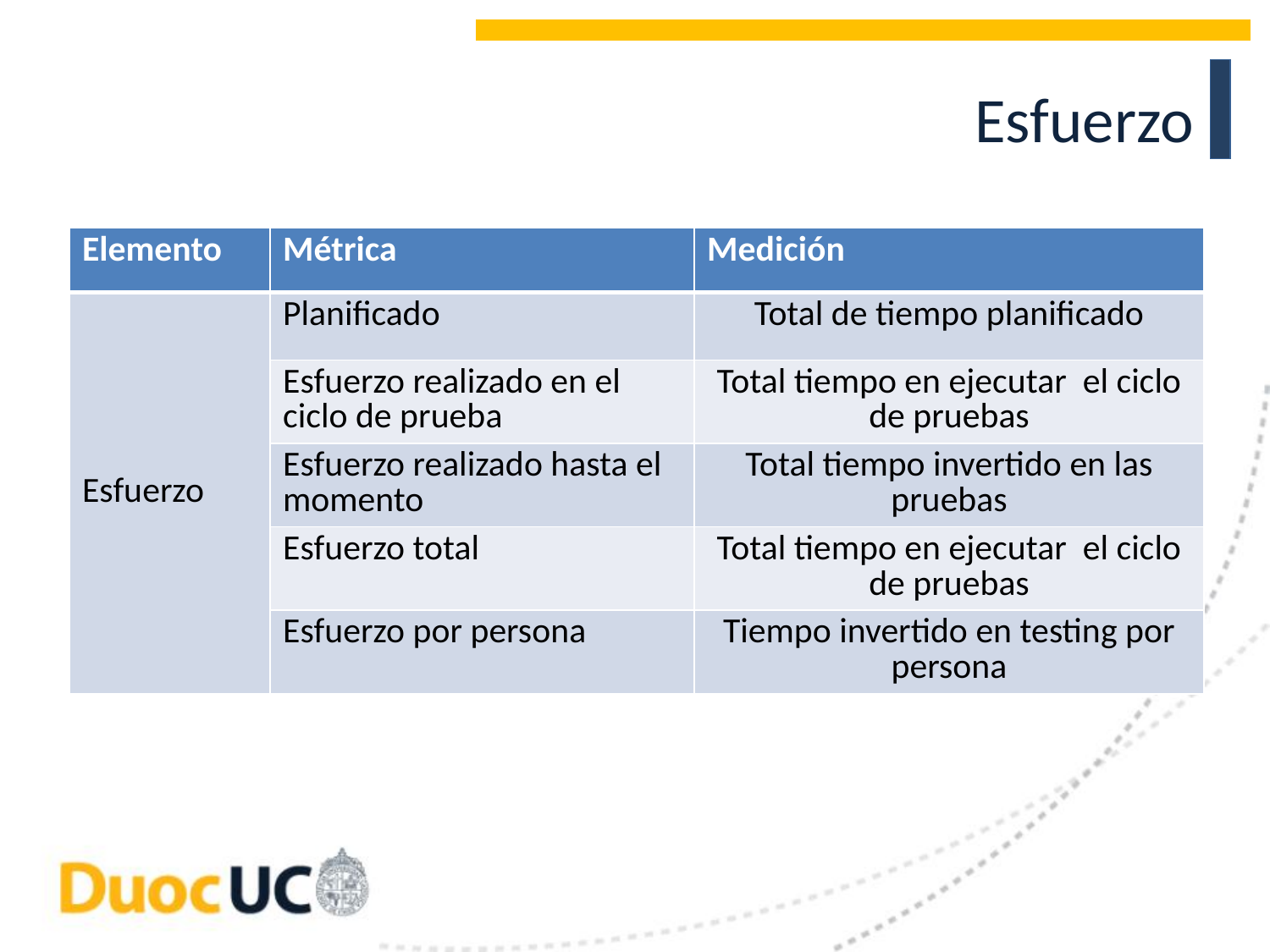

# Esfuerzo
| Elemento | Métrica | Medición |
| --- | --- | --- |
| Esfuerzo | Planificado | Total de tiempo planificado |
|  | Esfuerzo realizado en el ciclo de prueba | Total tiempo en ejecutar el ciclo de pruebas |
|  | Esfuerzo realizado hasta el momento | Total tiempo invertido en las pruebas |
|  | Esfuerzo total | Total tiempo en ejecutar el ciclo de pruebas |
|  | Esfuerzo por persona | Tiempo invertido en testing por persona |